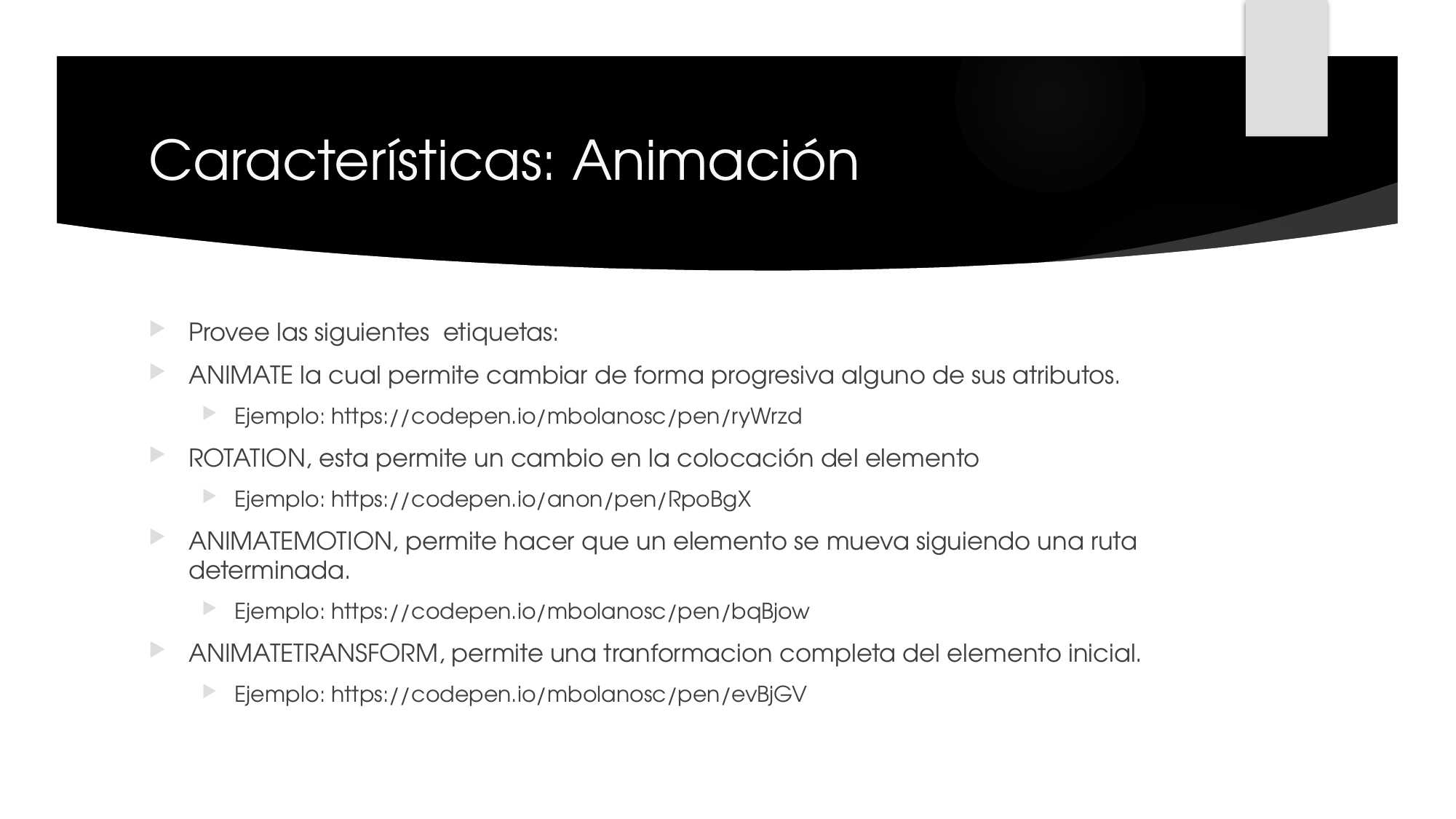

# Características: Animación
Provee las siguientes  etiquetas:
ANIMATE la cual permite cambiar de forma progresiva alguno de sus atributos.
Ejemplo: https://codepen.io/mbolanosc/pen/ryWrzd
ROTATION, esta permite un cambio en la colocación del elemento
Ejemplo: https://codepen.io/anon/pen/RpoBgX
ANIMATEMOTION, permite hacer que un elemento se mueva siguiendo una ruta determinada.
Ejemplo: https://codepen.io/mbolanosc/pen/bqBjow
ANIMATETRANSFORM, permite una tranformacion completa del elemento inicial.
Ejemplo: https://codepen.io/mbolanosc/pen/evBjGV